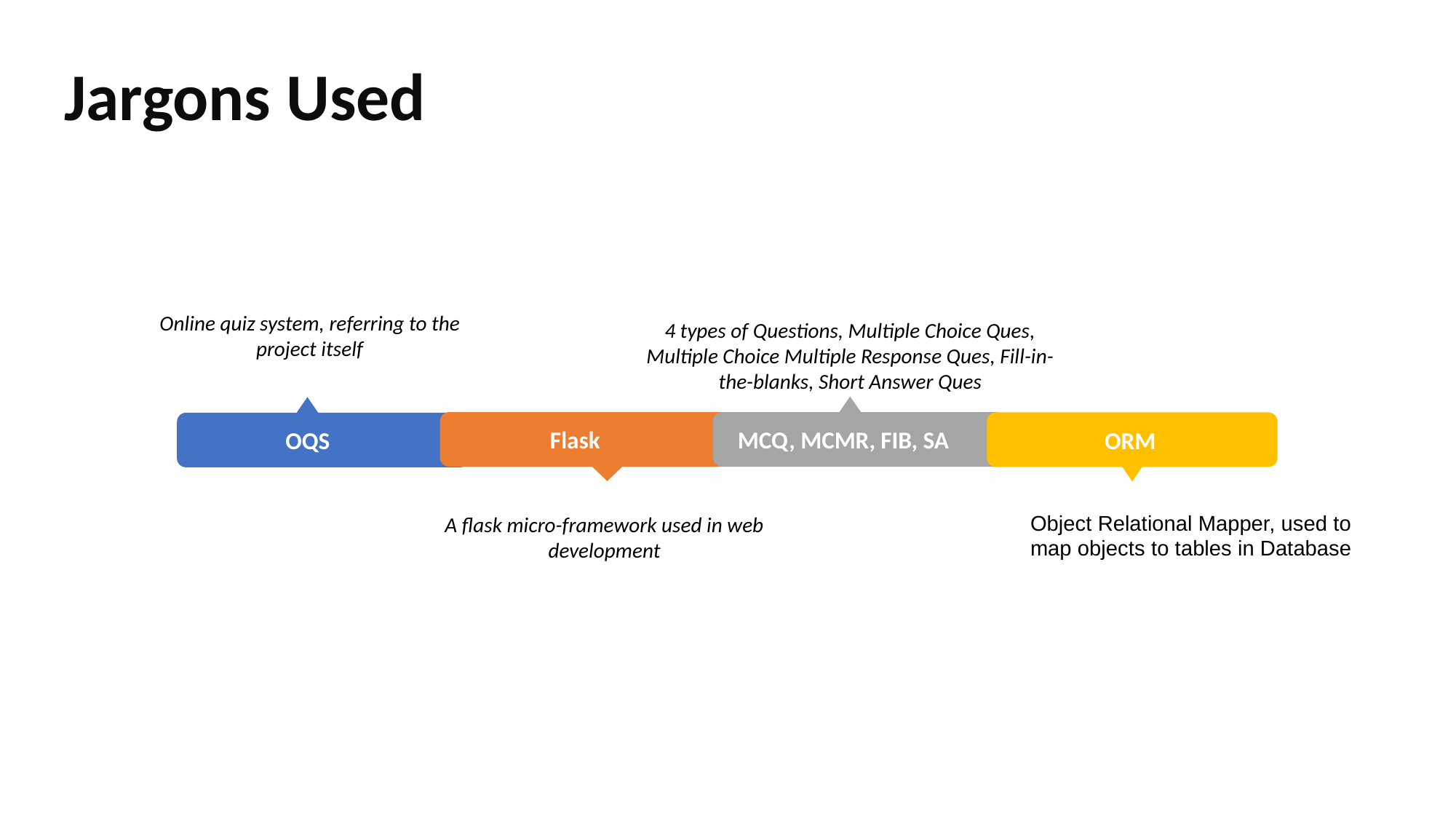

# Jargons Used
Online quiz system, referring to the project itself
4 types of Questions, Multiple Choice Ques, Multiple Choice Multiple Response Ques, Fill-in-the-blanks, Short Answer Ques

MCQ, MCMR, FIB, SA

OQS
Flask

ORM

Object Relational Mapper, used to
map objects to tables in Database
A flask micro-framework used in web development